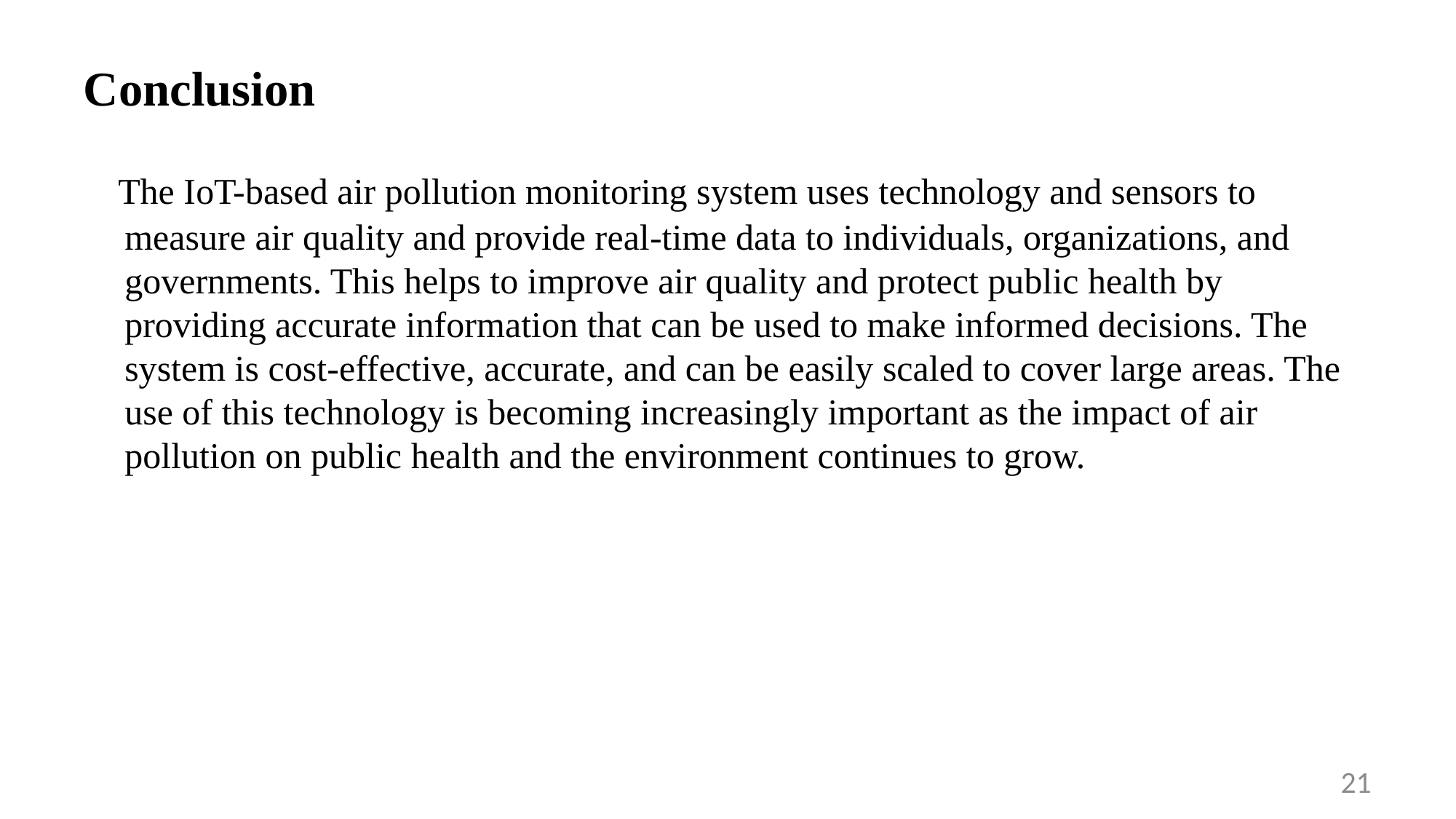

# Conclusion
   The IoT-based air pollution monitoring system uses technology and sensors to measure air quality and provide real-time data to individuals, organizations, and governments. This helps to improve air quality and protect public health by providing accurate information that can be used to make informed decisions. The system is cost-effective, accurate, and can be easily scaled to cover large areas. The use of this technology is becoming increasingly important as the impact of air pollution on public health and the environment continues to grow.
21